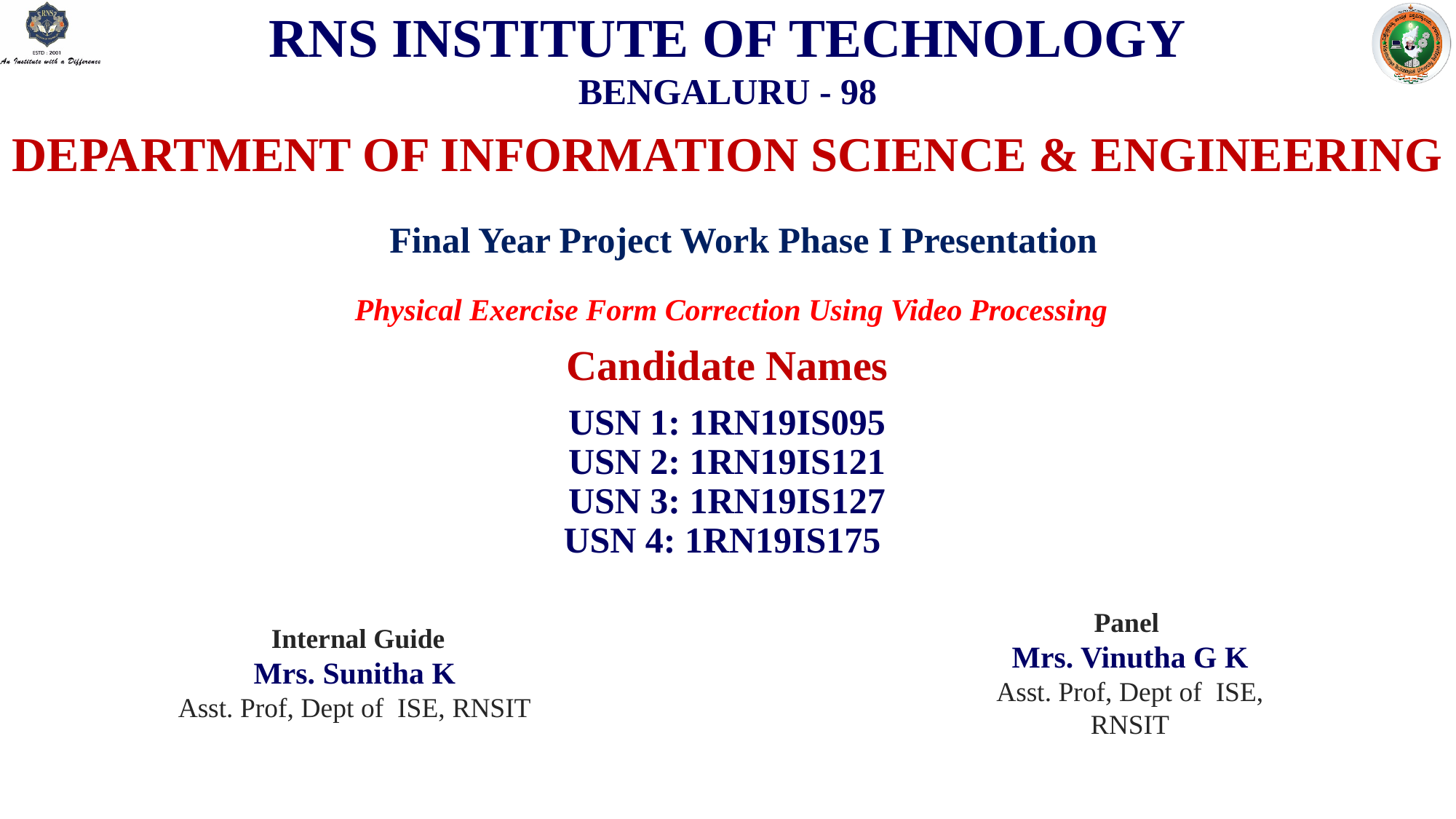

RNS INSTITUTE OF TECHNOLOGY
BENGALURU - 98
DEPARTMENT OF INFORMATION SCIENCE & ENGINEERING
            Final Year Project Work Phase I Presentation
# Physical Exercise Form Correction Using Video Processing
Candidate Names

USN 1: 1RN19IS095
USN 2: 1RN19IS121
USN 3: 1RN19IS127
USN 4: 1RN19IS175

Panel
Mrs. Vinutha G K
Asst. Prof, Dept of  ISE, RNSIT
 Internal Guide
Mrs. Sunitha K
Asst. Prof, Dept of  ISE, RNSIT